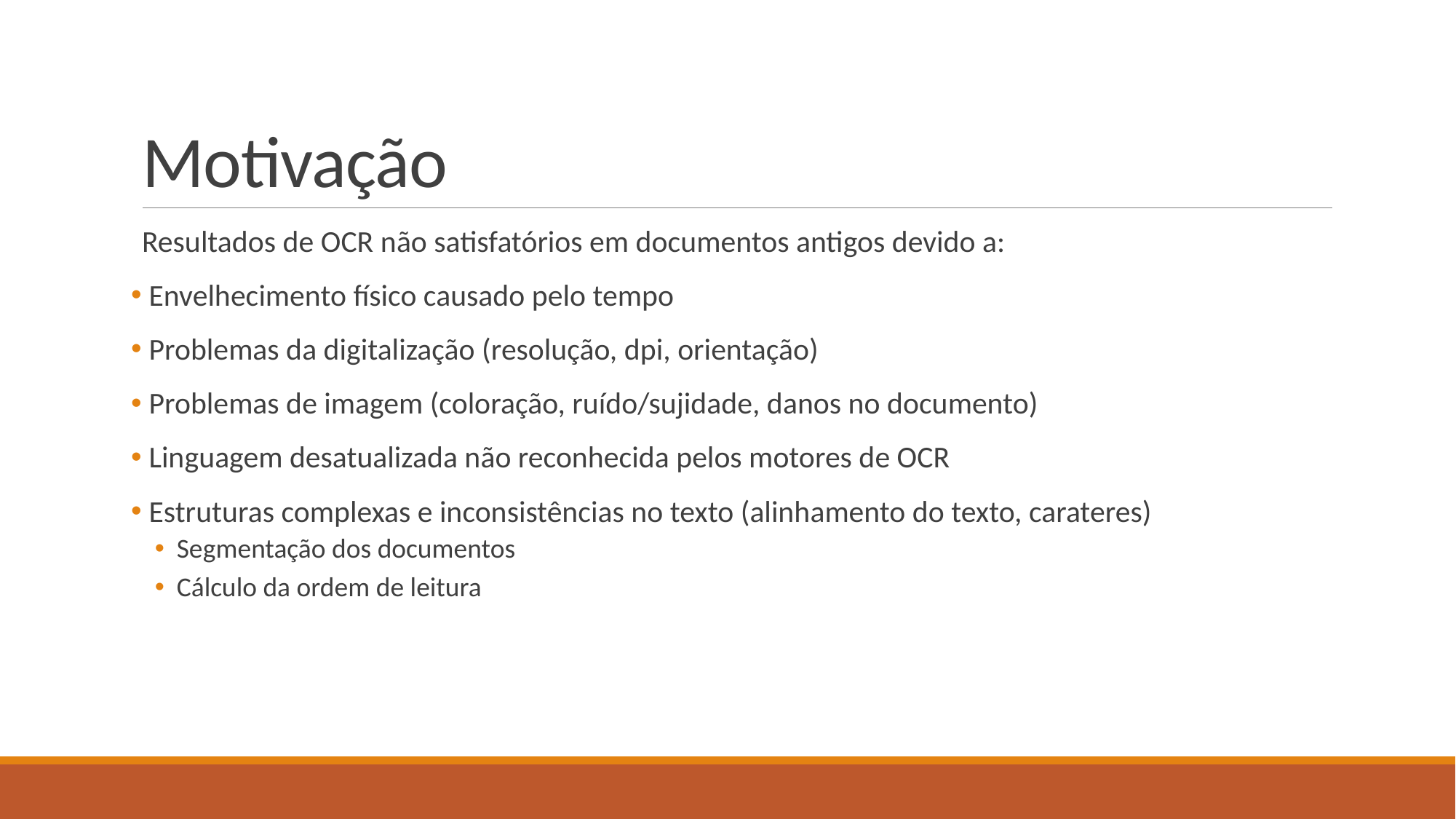

# Motivação
Resultados de OCR não satisfatórios em documentos antigos devido a:
 Envelhecimento físico causado pelo tempo
 Problemas da digitalização (resolução, dpi, orientação)
 Problemas de imagem (coloração, ruído/sujidade, danos no documento)
 Linguagem desatualizada não reconhecida pelos motores de OCR
 Estruturas complexas e inconsistências no texto (alinhamento do texto, carateres)
Segmentação dos documentos
Cálculo da ordem de leitura